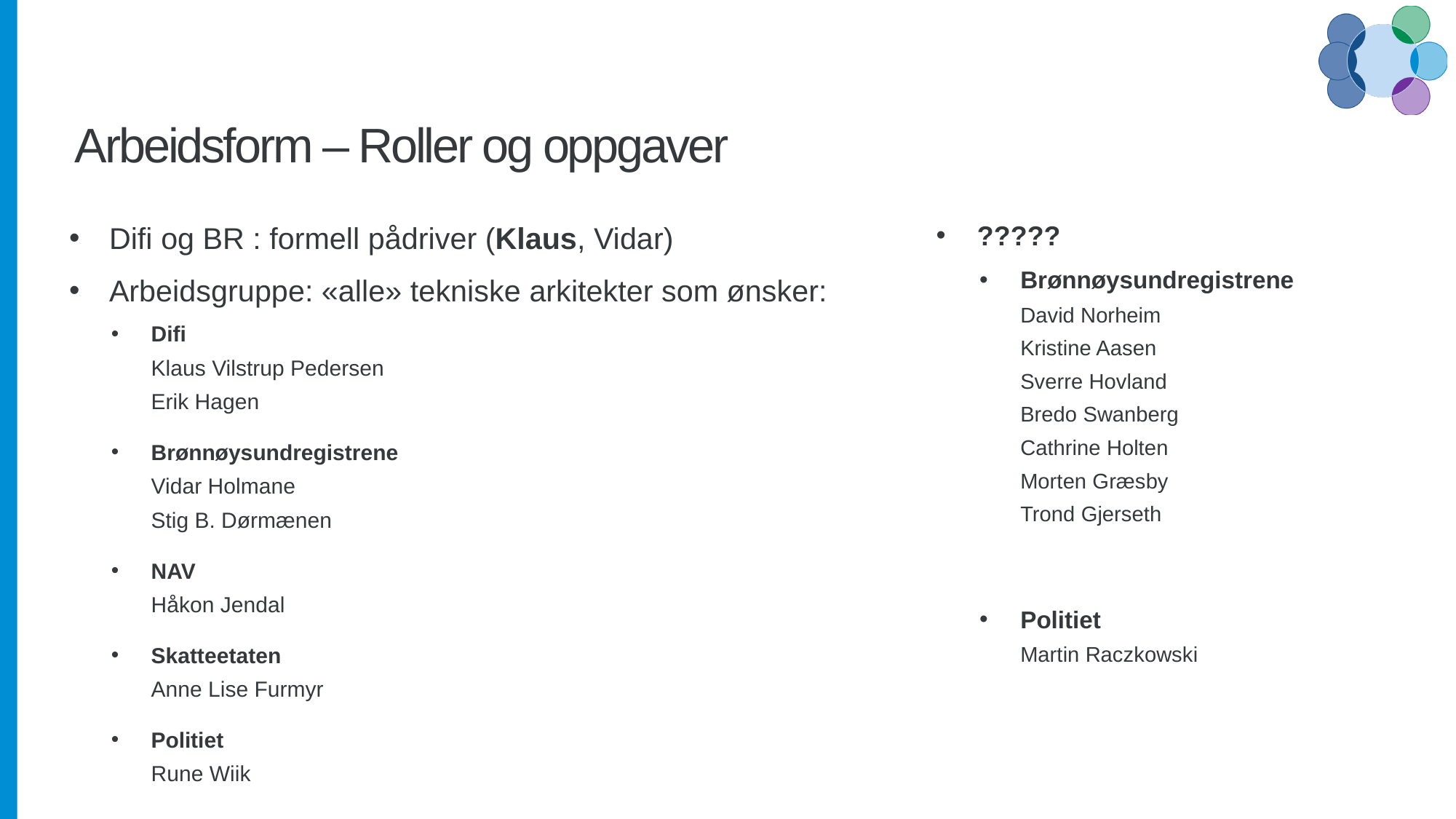

# Arbeidsform – Roller og oppgaver
Difi og BR : formell pådriver (Klaus, Vidar)
Arbeidsgruppe: «alle» tekniske arkitekter som ønsker:
Difi
Klaus Vilstrup Pedersen
Erik Hagen
Brønnøysundregistrene
Vidar Holmane
Stig B. Dørmænen
NAV
Håkon Jendal
Skatteetaten
Anne Lise Furmyr
Politiet
Rune Wiik
?????
Brønnøysundregistrene
David Norheim
Kristine Aasen
Sverre Hovland
Bredo Swanberg
Cathrine Holten
Morten Græsby
Trond Gjerseth

Politiet
Martin Raczkowski